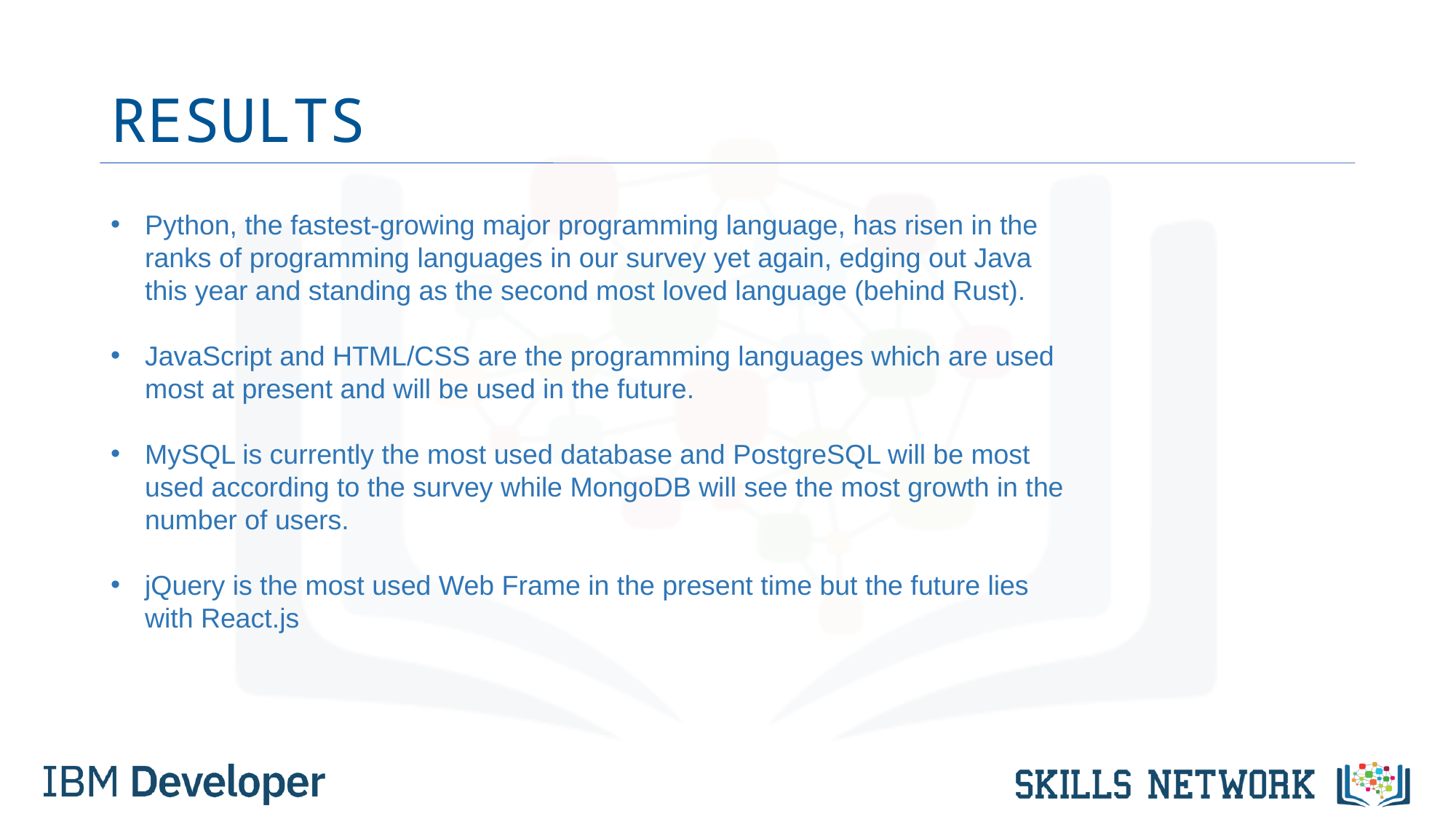

# RESULTS
Python, the fastest-growing major programming language, has risen in the ranks of programming languages in our survey yet again, edging out Java this year and standing as the second most loved language (behind Rust).

JavaScript and HTML/CSS are the programming languages which are used most at present and will be used in the future.

MySQL is currently the most used database and PostgreSQL will be most used according to the survey while MongoDB will see the most growth in the number of users.

jQuery is the most used Web Frame in the present time but the future lies with React.js